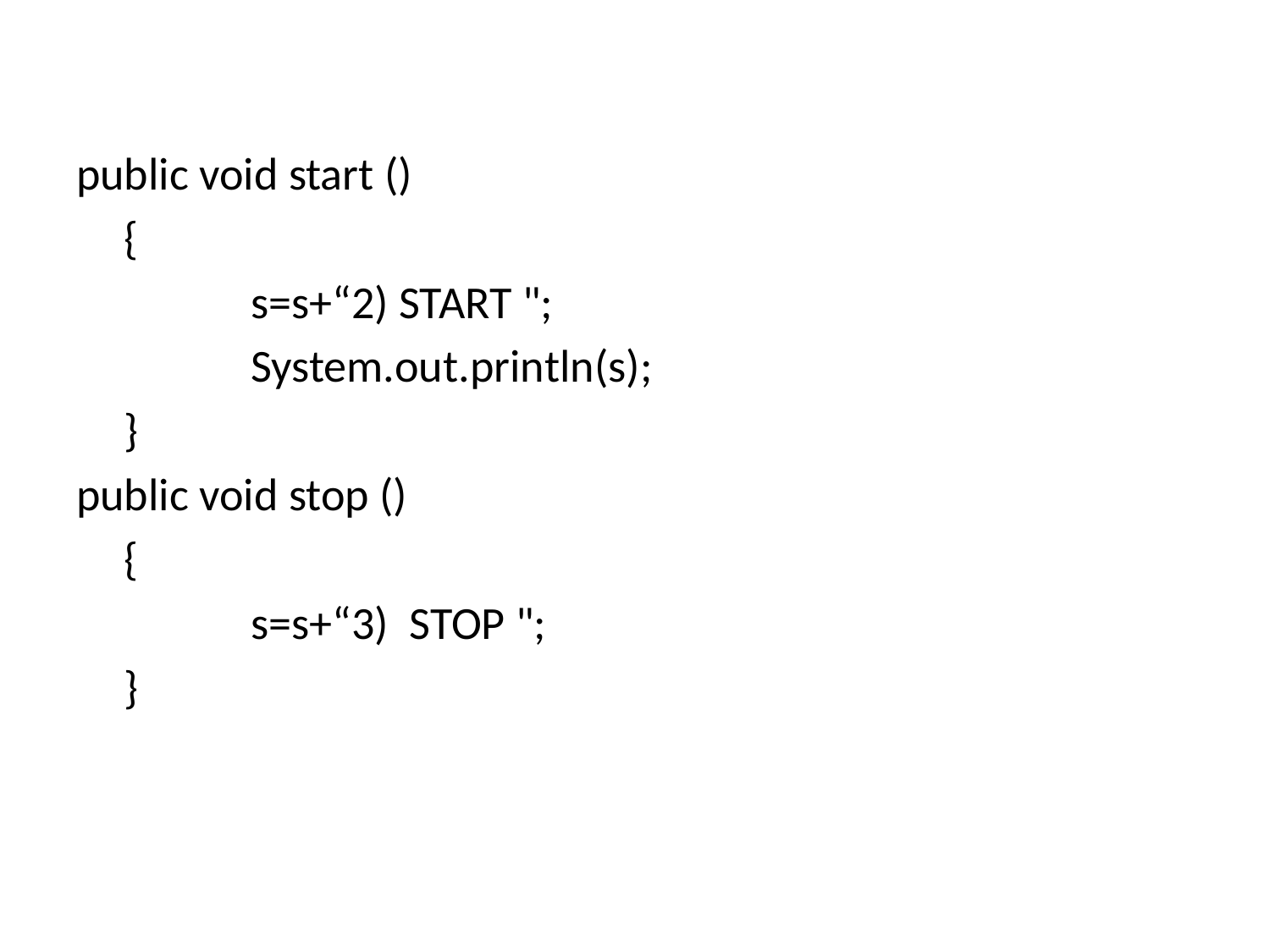

public void start ()
	{
		s=s+“2) START ";
		System.out.println(s);
	}
public void stop ()
	{
		s=s+“3)  STOP ";
	}